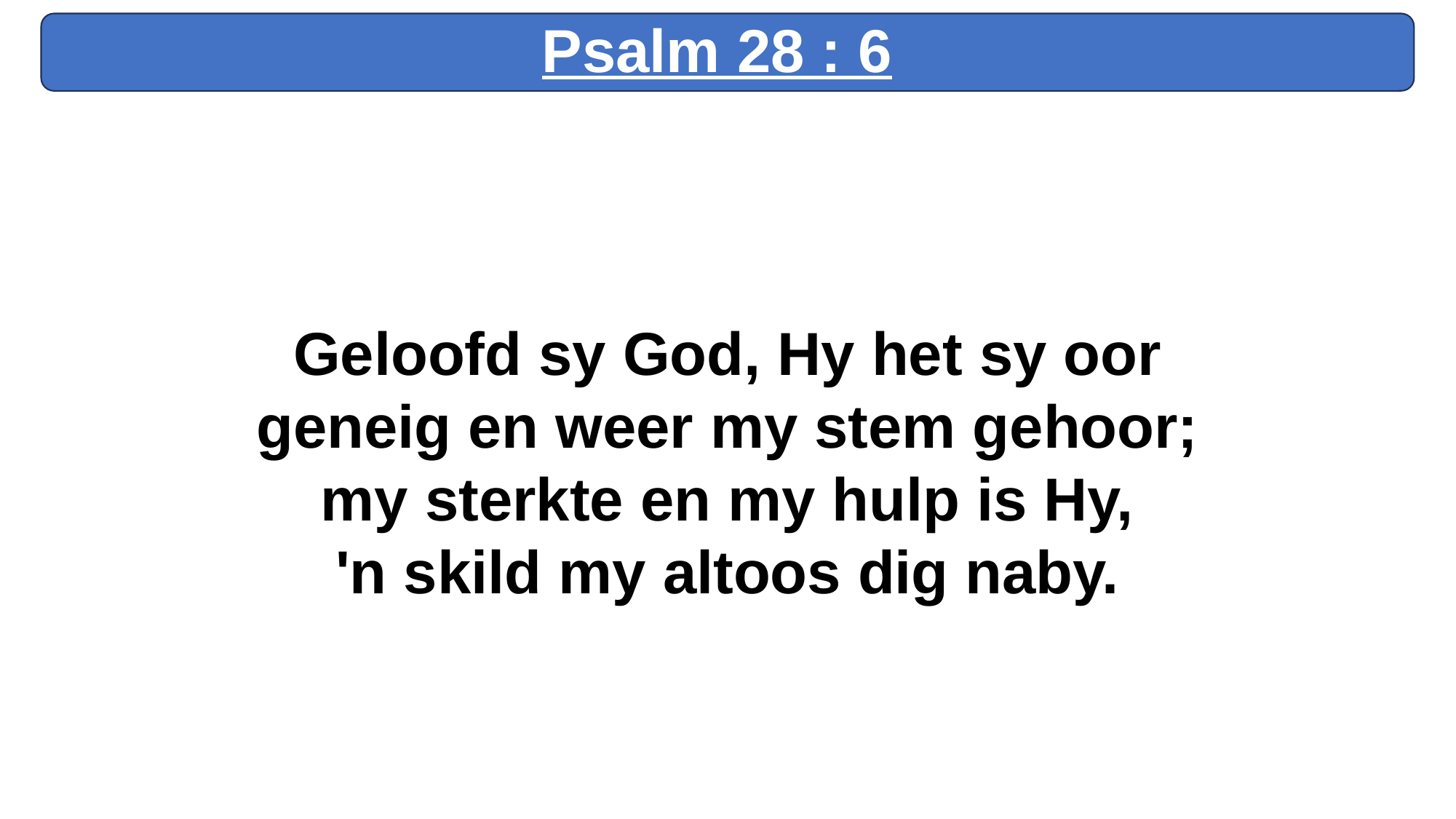

Psalm 28 : 6

Geloofd sy God, Hy het sy oor
geneig en weer my stem gehoor;
my sterkte en my hulp is Hy,
'n skild my altoos dig naby.